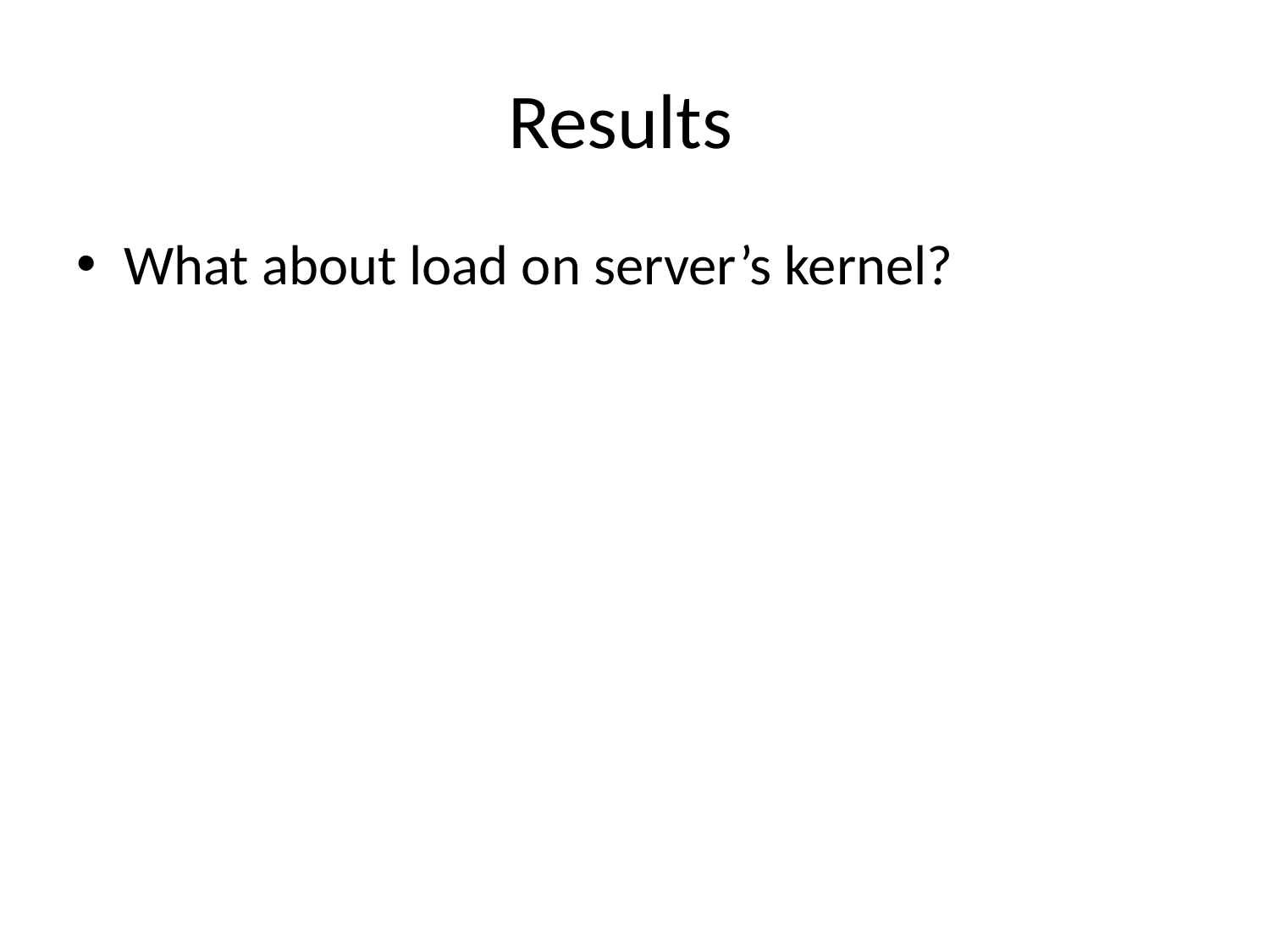

# Results
What about load on server’s kernel?